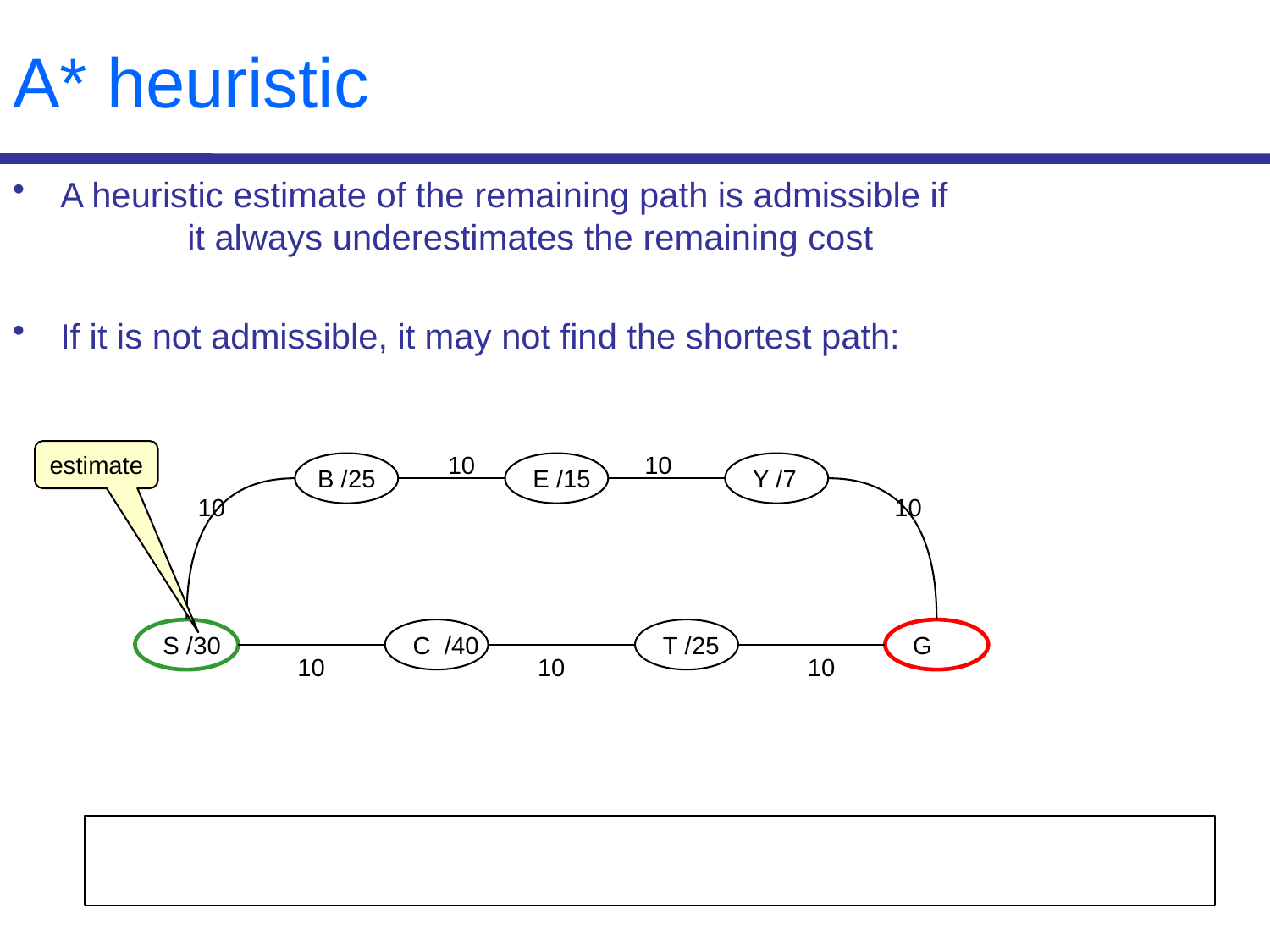

# A* heuristic
A heuristic estimate of the remaining path is admissible if
 	it always underestimates the remaining cost

If it is not admissible, it may not find the shortest path:

estimate
10
10
B /25
E /15
Y /7
10
10
S /30
C  /40
T /25
G
10
10
10